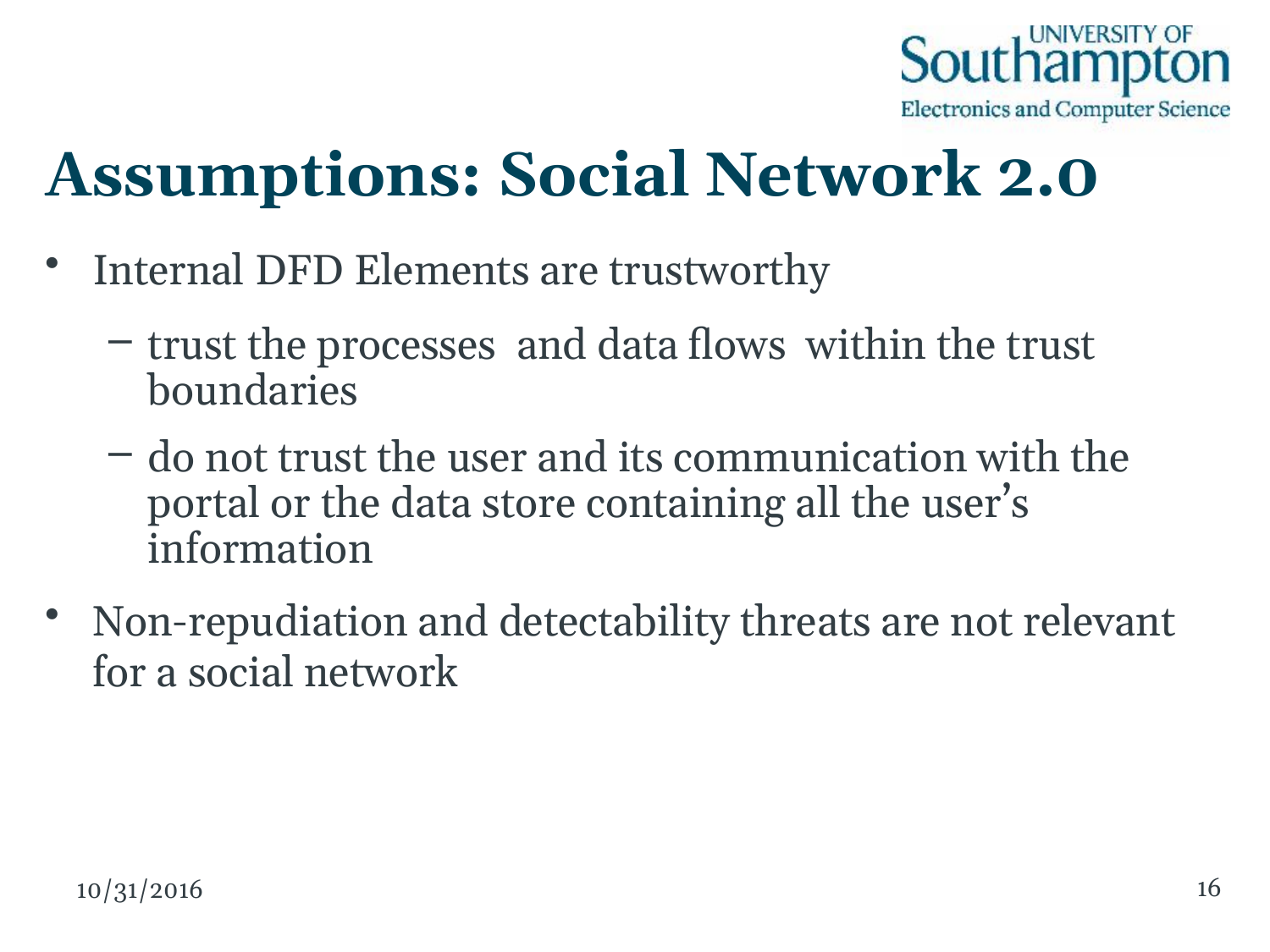

# Assumptions: Social Network 2.0
Internal DFD Elements are trustworthy
trust the processes  and data flows  within the trust boundaries
do not trust the user and its communication with the portal or the data store containing all the user’s information
Non-repudiation and detectability threats are not relevant for a social network

16
10/31/2016